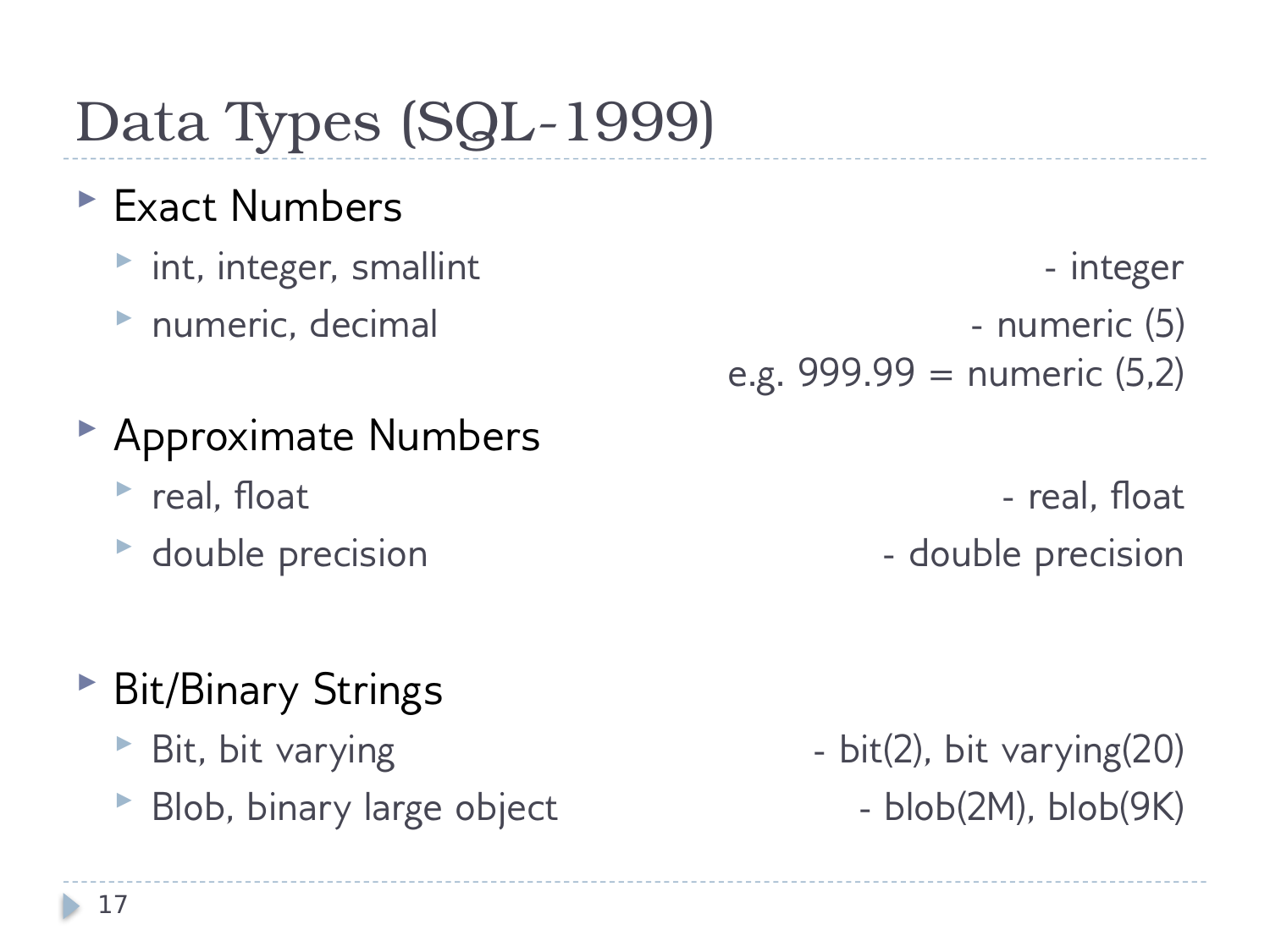

# Data Types (SQL-1999)
Exact Numbers
int, integer, smallint	- integer
numeric, decimal	- numeric (5)
	e.g. 999.99 = numeric (5,2)
Approximate Numbers
real, float	- real, float
double precision	- double precision

Bit/Binary Strings
Bit, bit varying	- bit(2), bit varying(20)
Blob, binary large object 	- blob(2M), blob(9K)

17